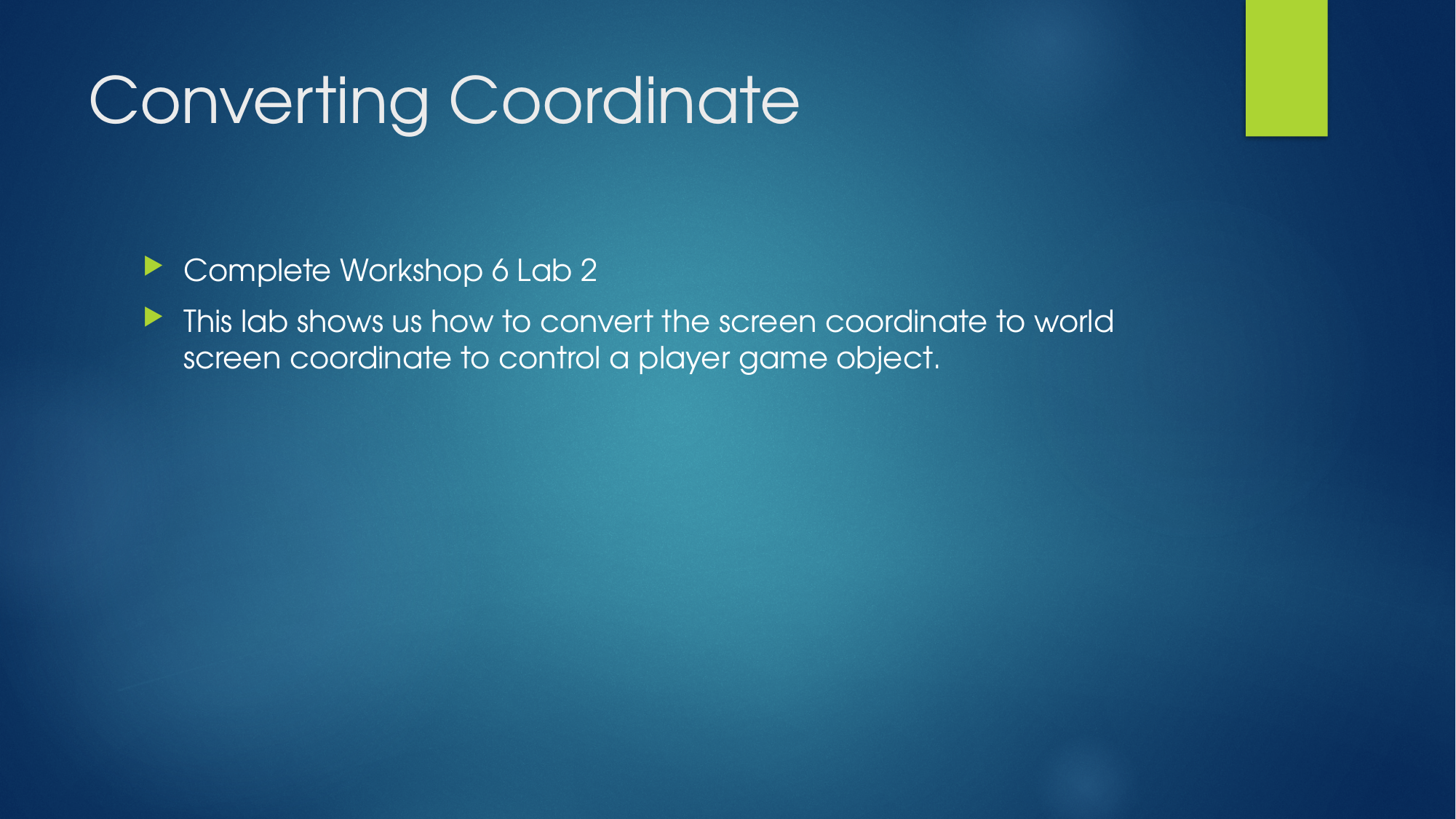

# Converting Coordinate
Complete Workshop 6 Lab 2
This lab shows us how to convert the screen coordinate to world screen coordinate to control a player game object.